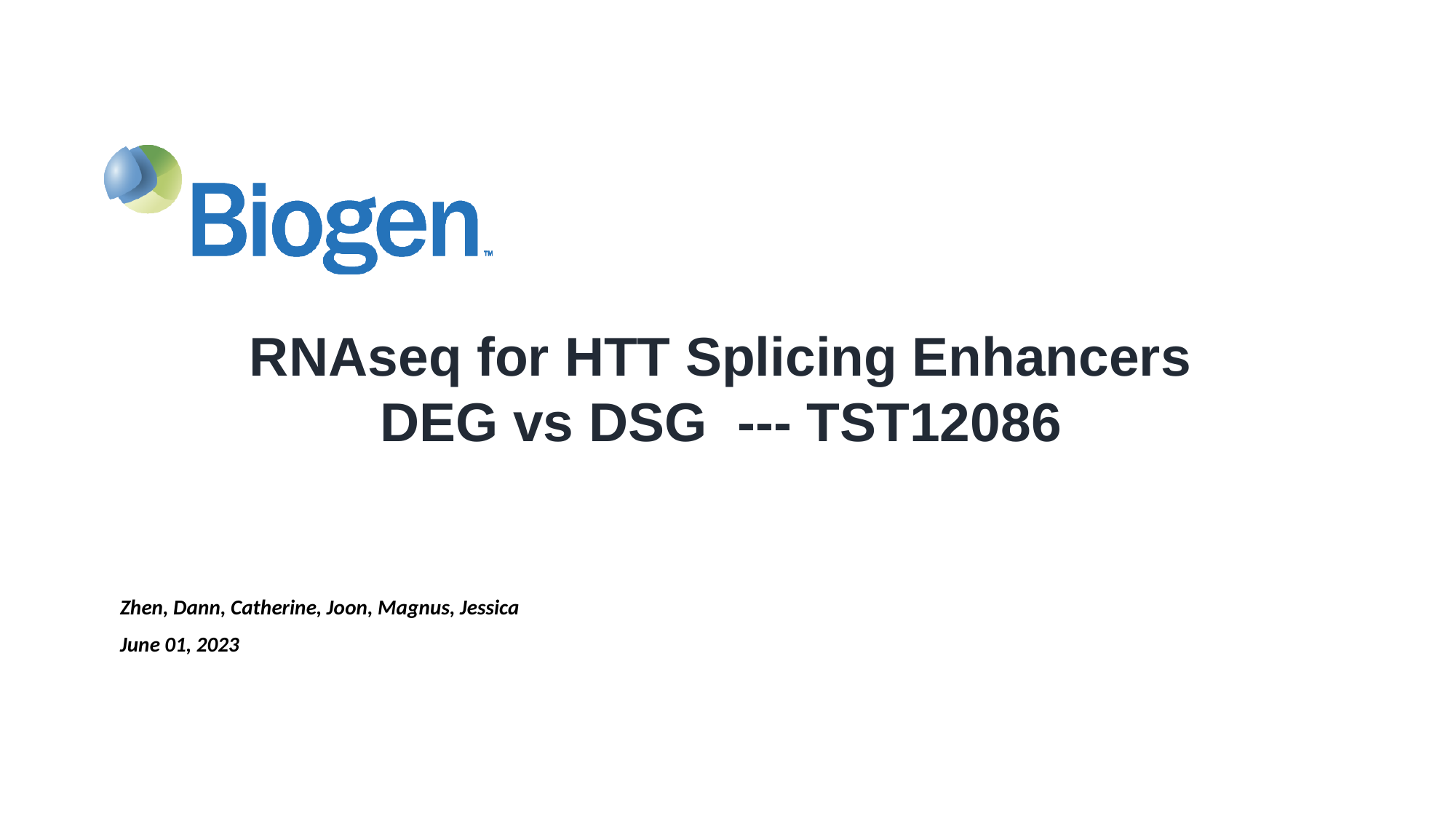

RNAseq for HTT Splicing Enhancers
DEG vs DSG  --- TST12086
Zhen, Dann, Catherine, Joon, Magnus, Jessica
June 01, 2023